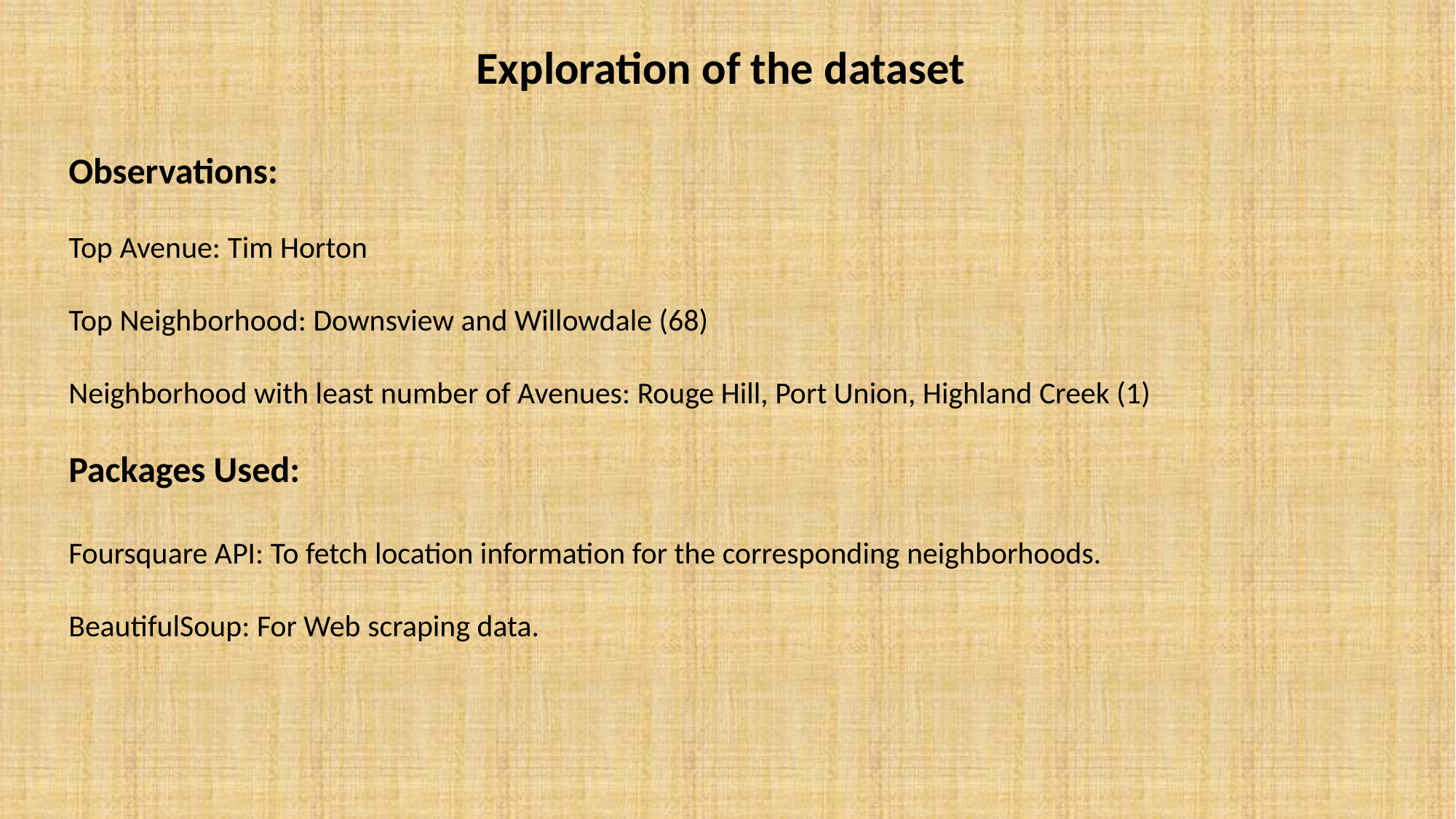

# Exploration of the dataset
Observations:

Top Avenue: Tim Horton

Top Neighborhood: Downsview and Willowdale (68)

Neighborhood with least number of Avenues: Rouge Hill, Port Union, Highland Creek (1)

Packages Used:

Foursquare API: To fetch location information for the corresponding neighborhoods.

BeautifulSoup: For Web scraping data.